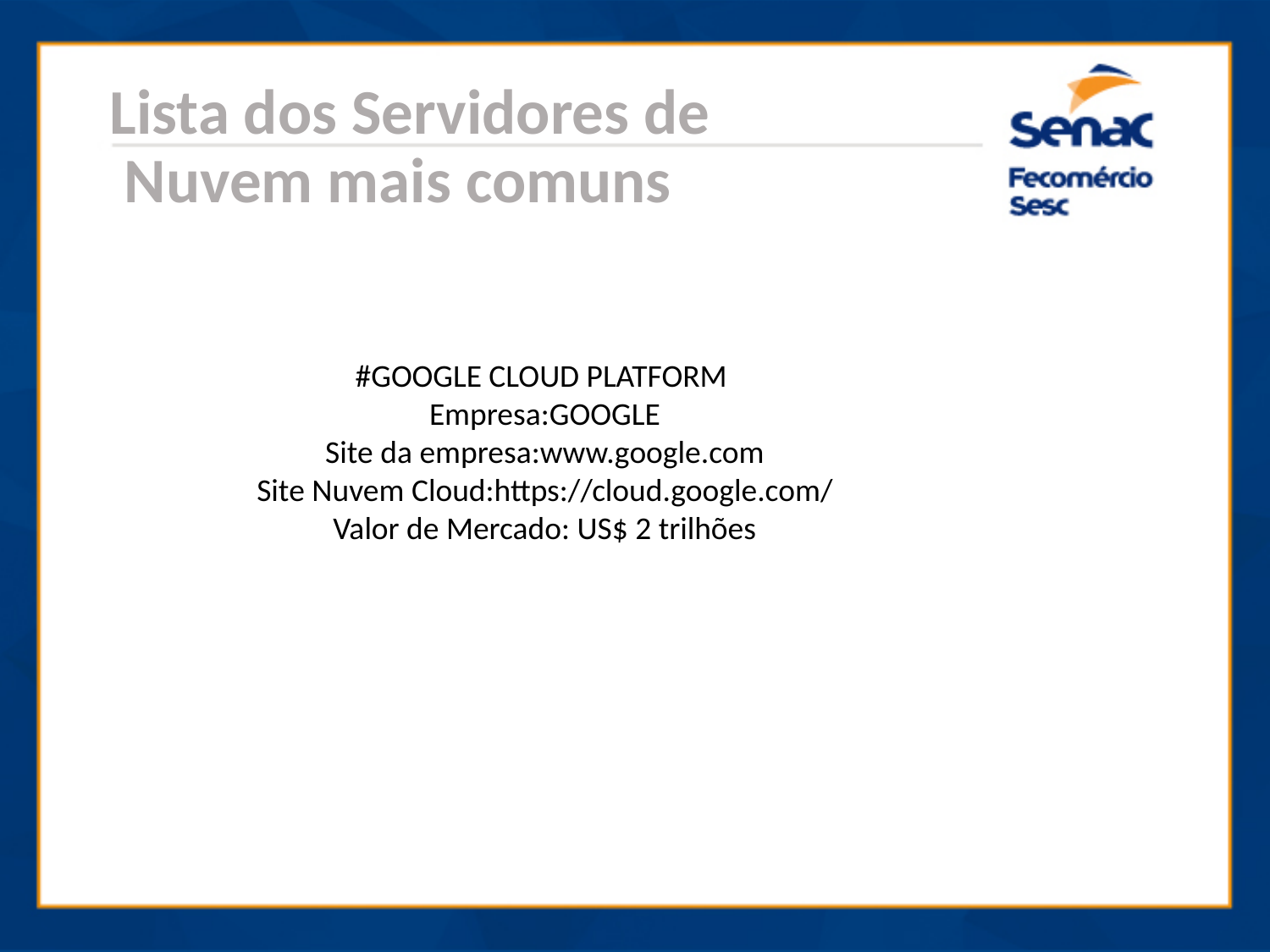

Lista dos Servidores de
 Nuvem mais comuns
#GOOGLE CLOUD PLATFORM
Empresa:GOOGLE
Site da empresa:www.google.com
Site Nuvem Cloud:https://cloud.google.com/
Valor de Mercado: US$ 2 trilhões